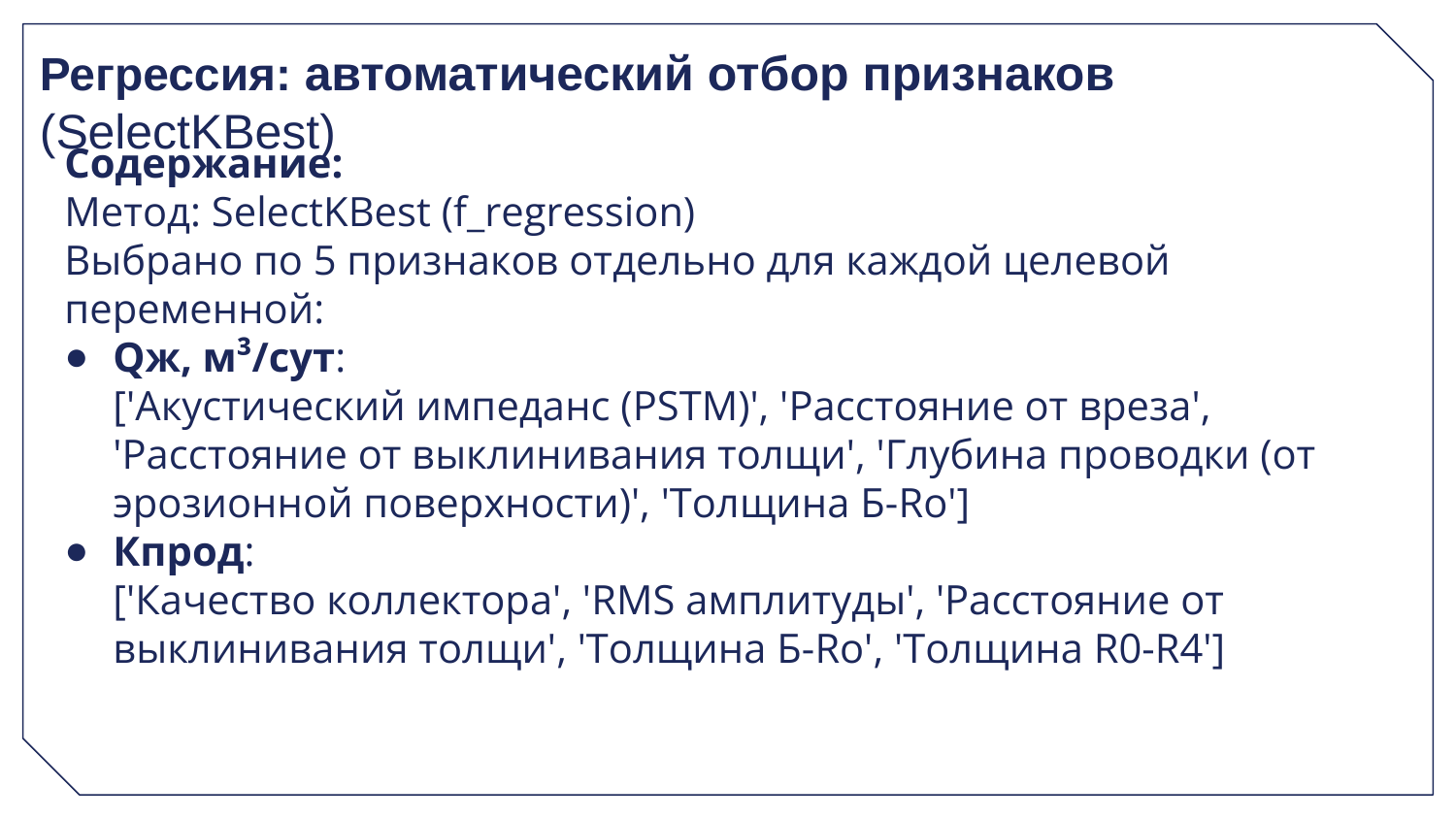

# Регрессия: автоматический отбор признаков (SelectKBest)
Содержание:
Метод: SelectKBest (f_regression)
Выбрано по 5 признаков отдельно для каждой целевой переменной:
Qж, м³/сут:
['Акустический импеданс (PSTM)', 'Расстояние от вреза', 'Расстояние от выклинивания толщи', 'Глубина проводки (от эрозионной поверхности)', 'Толщина Б-Ro']
Кпрод:
['Качество коллектора', 'RMS амплитуды', 'Расстояние от выклинивания толщи', 'Толщина Б-Ro', 'Толщина R0-R4']